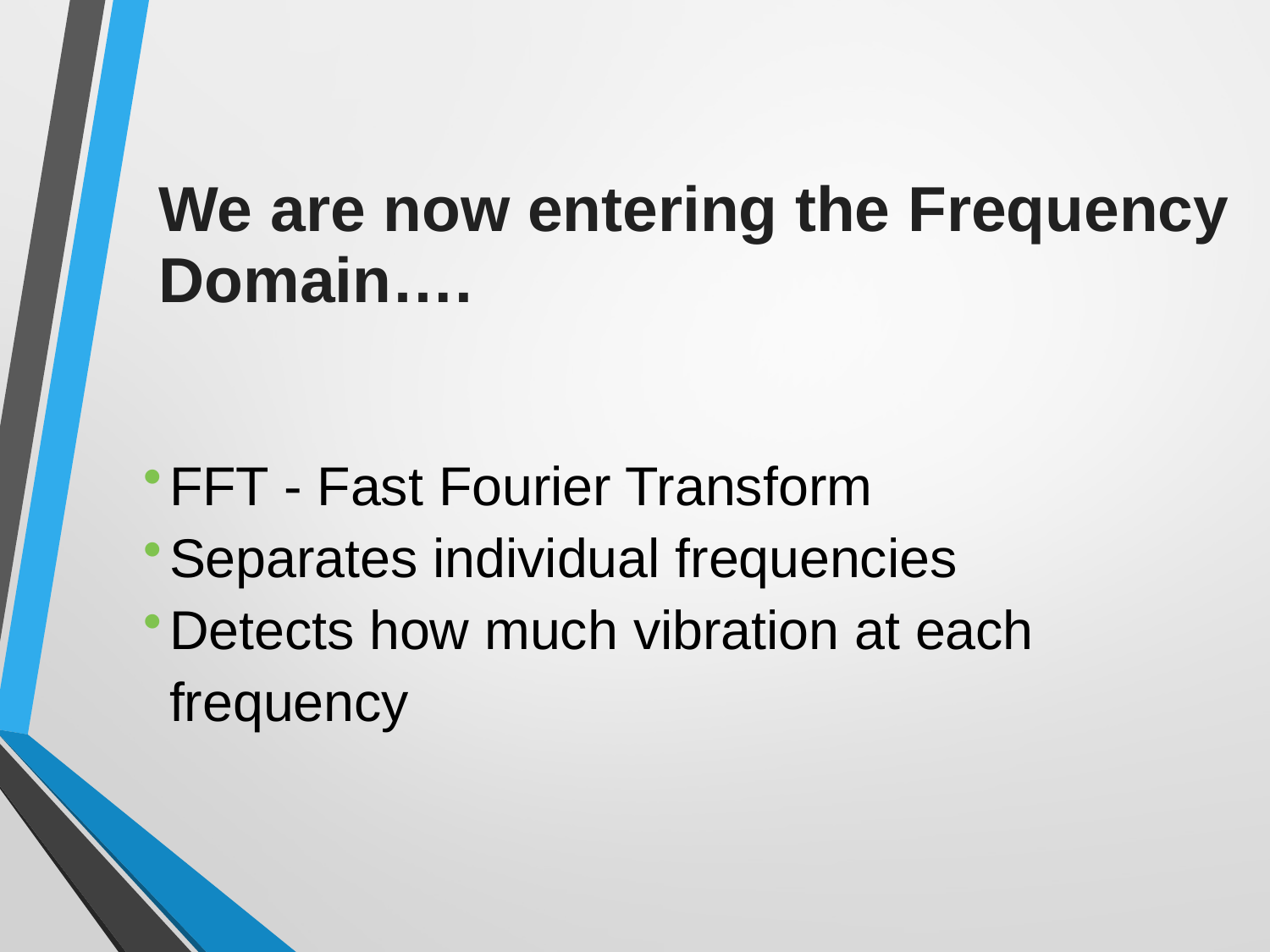

We are now entering the Frequency Domain….
FFT - Fast Fourier Transform
Separates individual frequencies
Detects how much vibration at each frequency